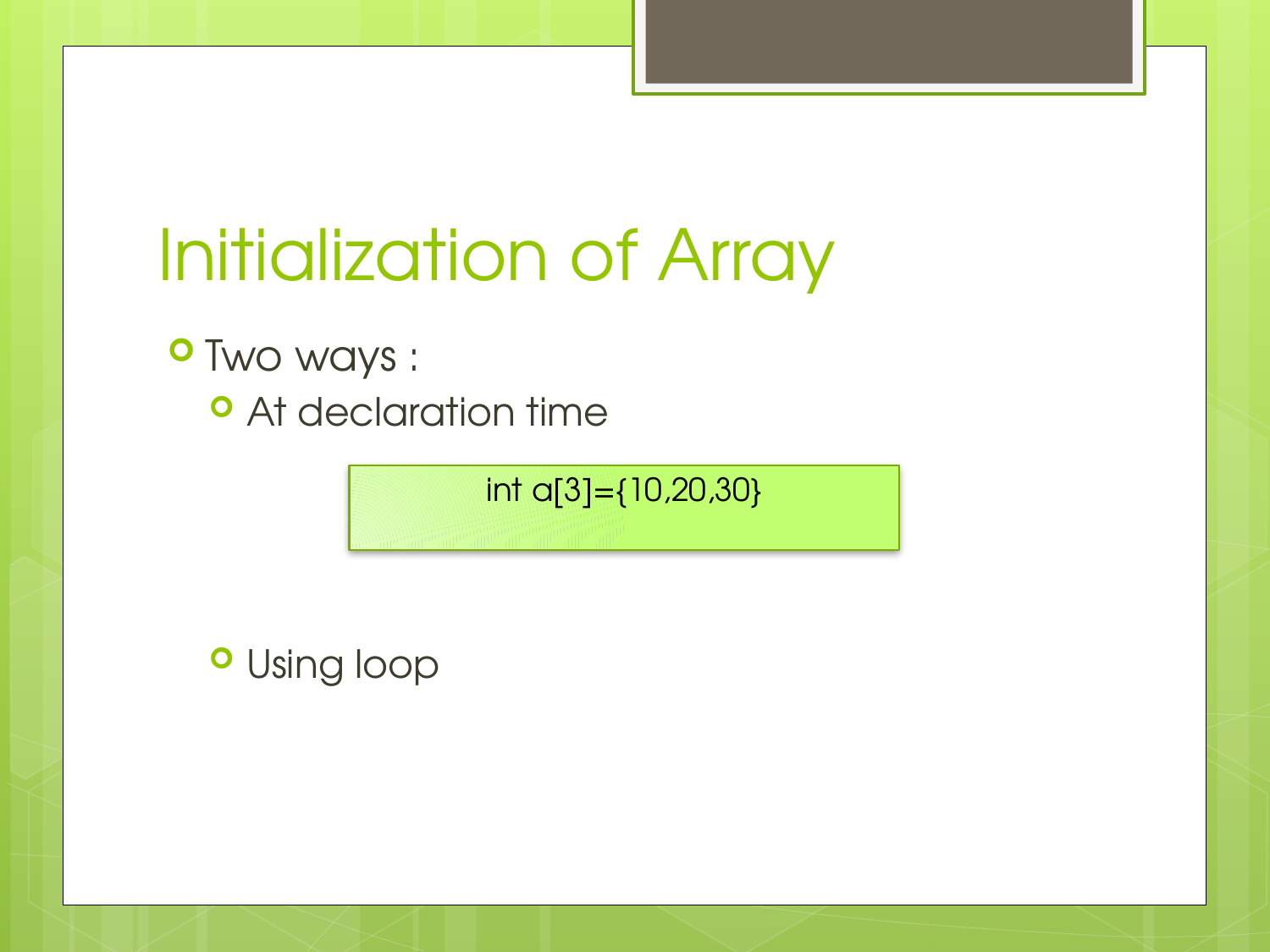

# Initialization of Array
Two ways :
At declaration time

Using loop
int a[3]={10,20,30}